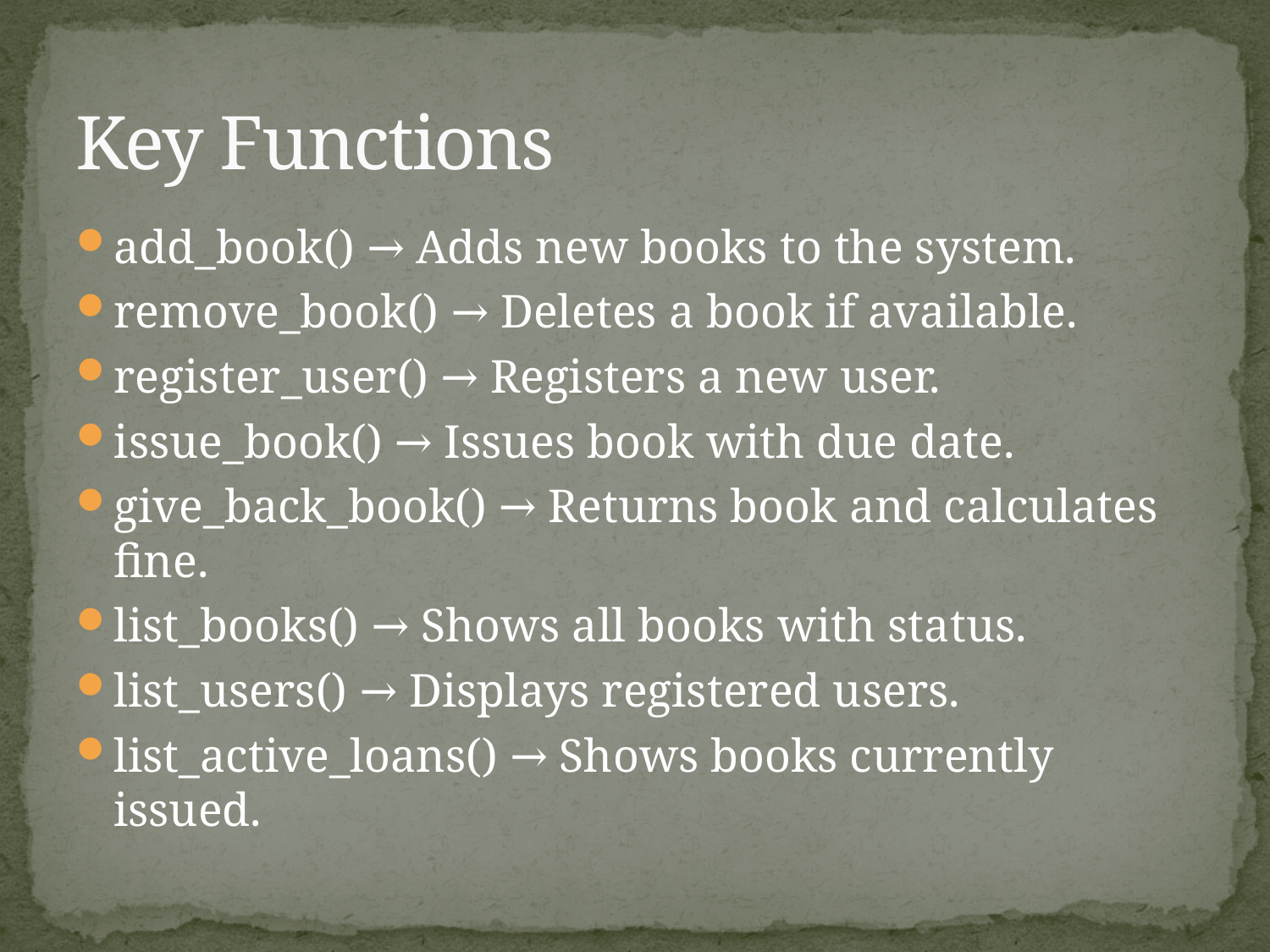

# Key Functions
add_book() → Adds new books to the system.
remove_book() → Deletes a book if available.
register_user() → Registers a new user.
issue_book() → Issues book with due date.
give_back_book() → Returns book and calculates fine.
list_books() → Shows all books with status.
list_users() → Displays registered users.
list_active_loans() → Shows books currently issued.